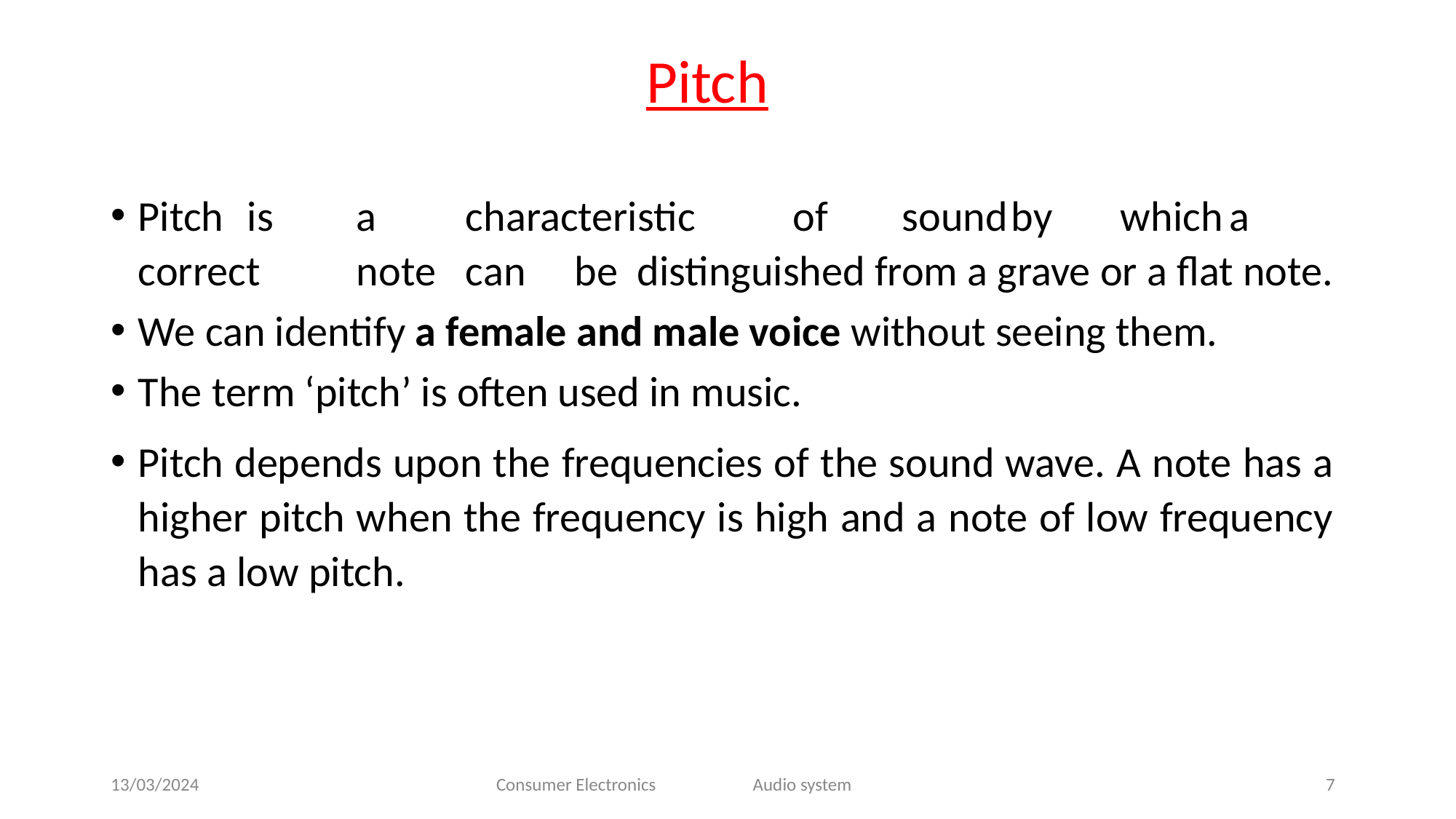

# Pitch
Pitch	is	a	characteristic	of	sound	by	which	a	correct	note	can	be  distinguished from a grave or a flat note.
We can identify a female and male voice without seeing them.
The term ‘pitch’ is often used in music.
Pitch depends upon the frequencies of the sound wave. A note has a  higher pitch when the frequency is high and a note of low frequency  has a low pitch.
13/03/2024
Consumer Electronics
Audio system
7